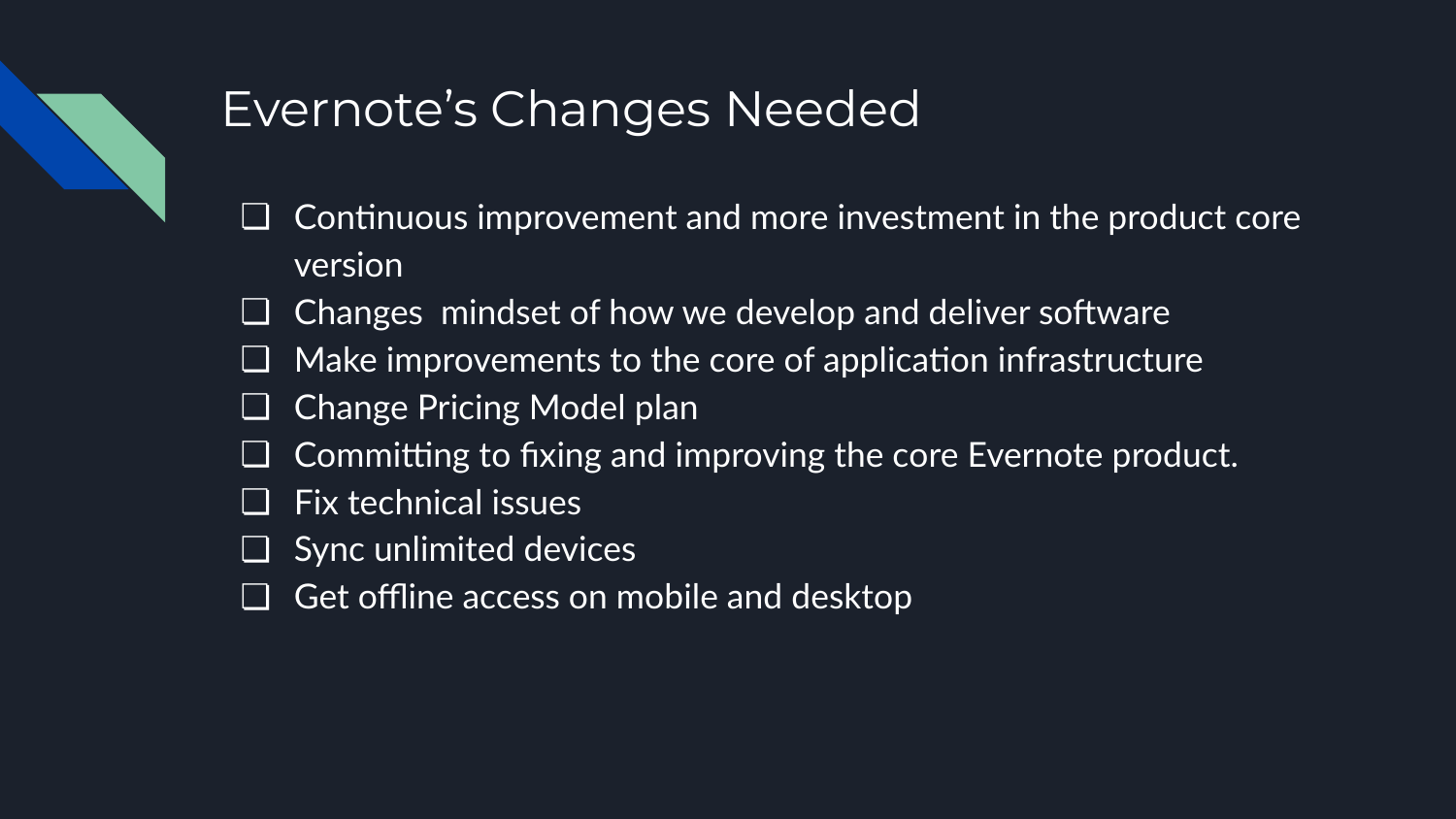

# Evernote’s Changes Needed

Continuous improvement and more investment in the product core version
Changes  mindset of how we develop and deliver software
Make improvements to the core of application infrastructure
Change Pricing Model plan
Committing to fixing and improving the core Evernote product.
Fix technical issues
Sync unlimited devices
Get offline access on mobile and desktop